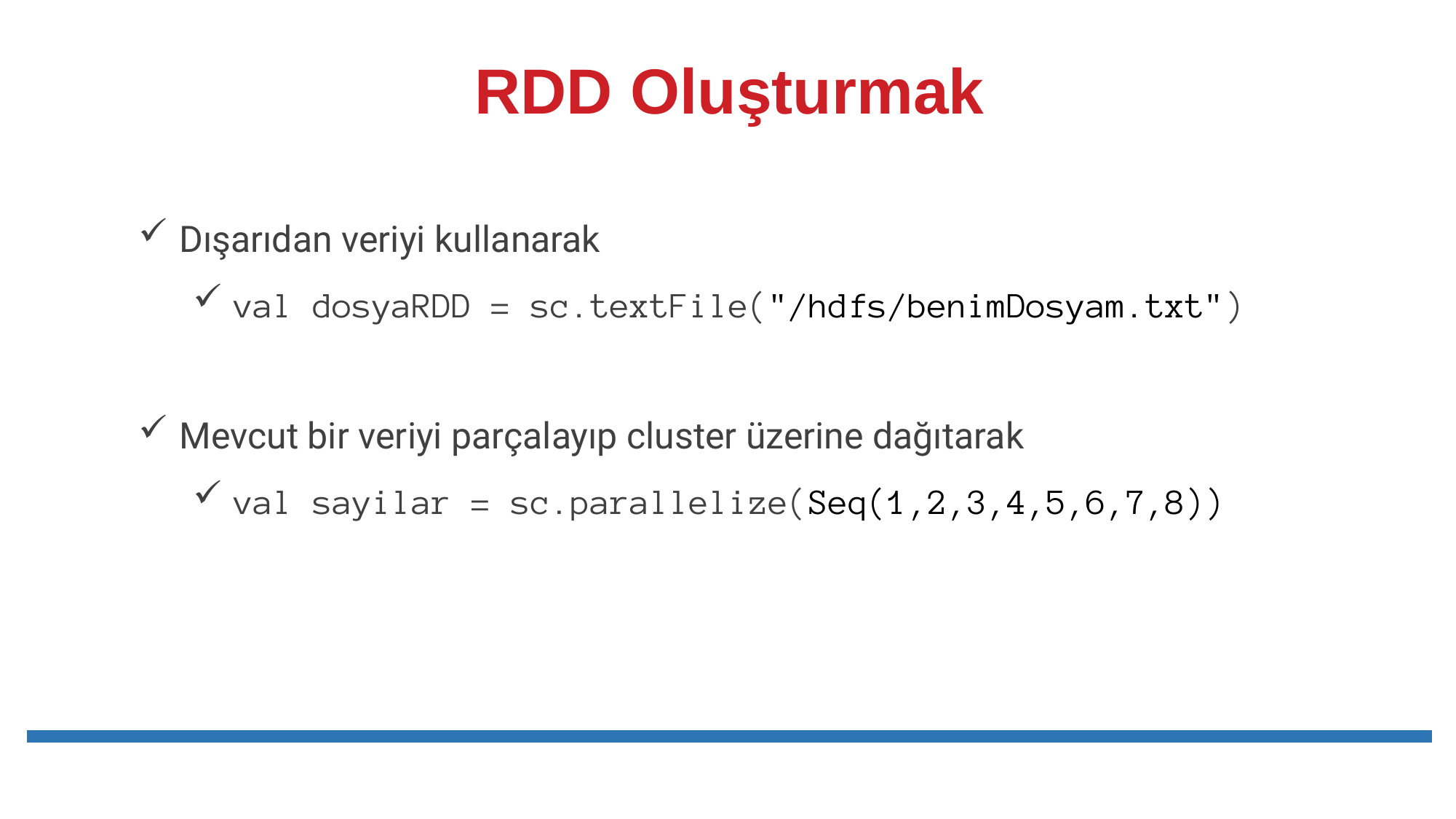

# RDD Oluşturmak
Dışarıdan veriyi kullanarak
val dosyaRDD = sc.textFile("/hdfs/benimDosyam.txt")

Mevcut bir veriyi parçalayıp cluster üzerine dağıtarak
val sayilar = sc.parallelize(Seq(1,2,3,4,5,6,7,8))